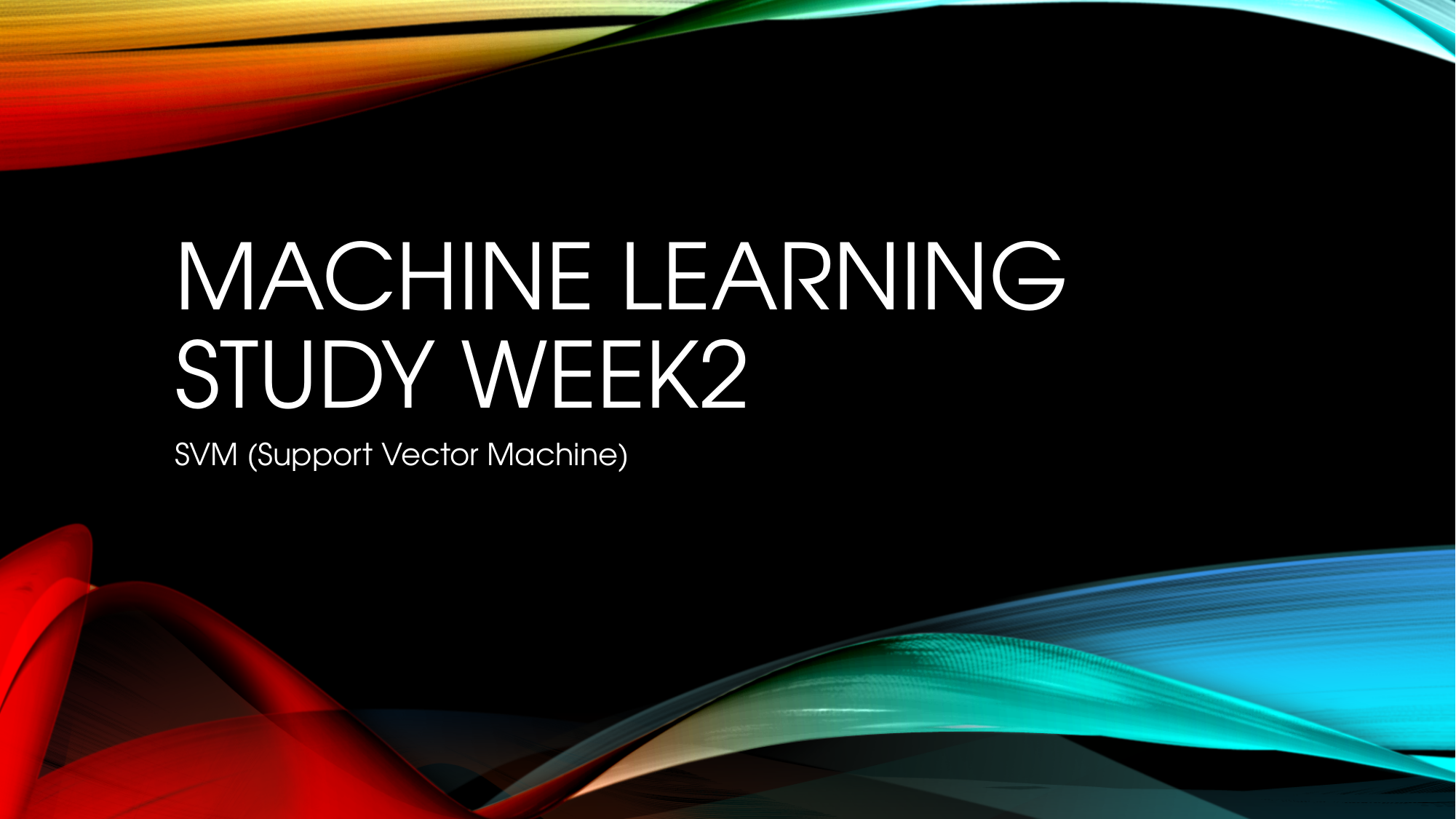

# Machine learning study week2
SVM (Support Vector Machine)